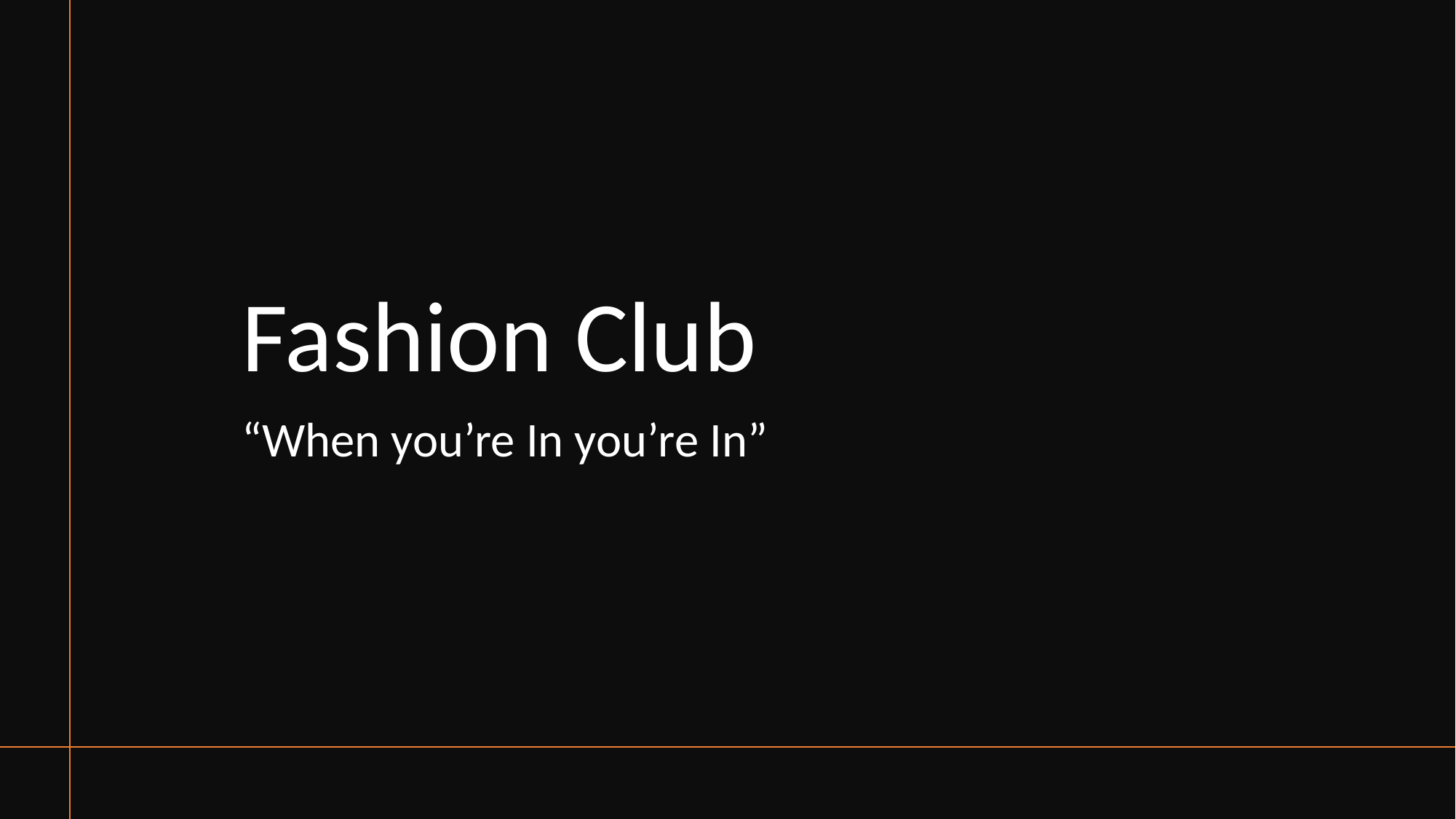

# Fashion Club
“When you’re In you’re In”